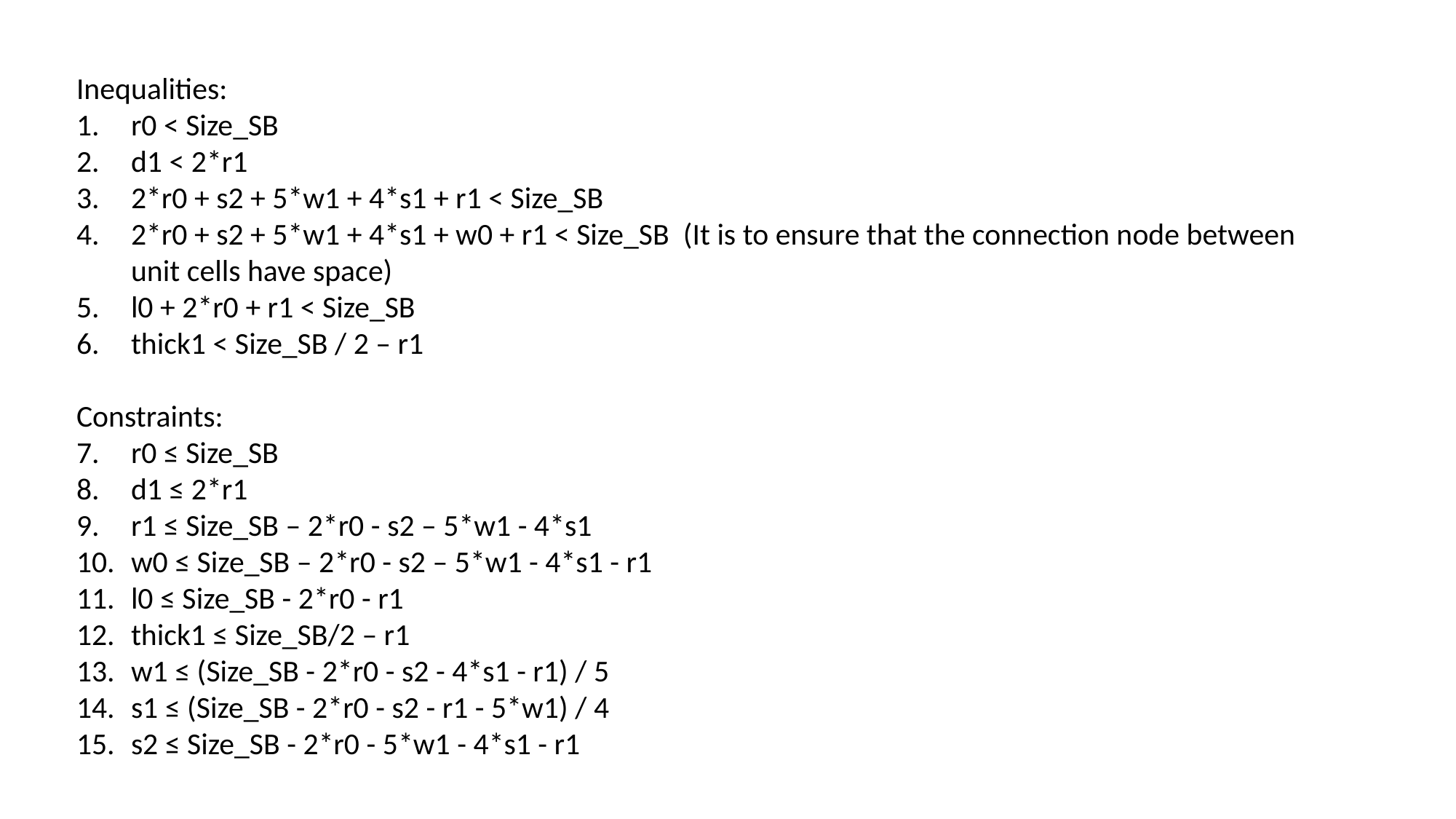

Inequalities:
r0 < Size_SB
d1 < 2*r1
2*r0 + s2 + 5*w1 + 4*s1 + r1 < Size_SB
2*r0 + s2 + 5*w1 + 4*s1 + w0 + r1 < Size_SB  (It is to ensure that the connection node between unit cells have space)
l0 + 2*r0 + r1 < Size_SB
thick1 < Size_SB / 2 – r1

Constraints:
r0 ≤ Size_SB
d1 ≤ 2*r1
r1 ≤ Size_SB – 2*r0 - s2 – 5*w1 - 4*s1
w0 ≤ Size_SB – 2*r0 - s2 – 5*w1 - 4*s1 - r1
l0 ≤ Size_SB - 2*r0 - r1
thick1 ≤ Size_SB/2 – r1
w1 ≤ (Size_SB - 2*r0 - s2 - 4*s1 - r1) / 5
s1 ≤ (Size_SB - 2*r0 - s2 - r1 - 5*w1) / 4
s2 ≤ Size_SB - 2*r0 - 5*w1 - 4*s1 - r1